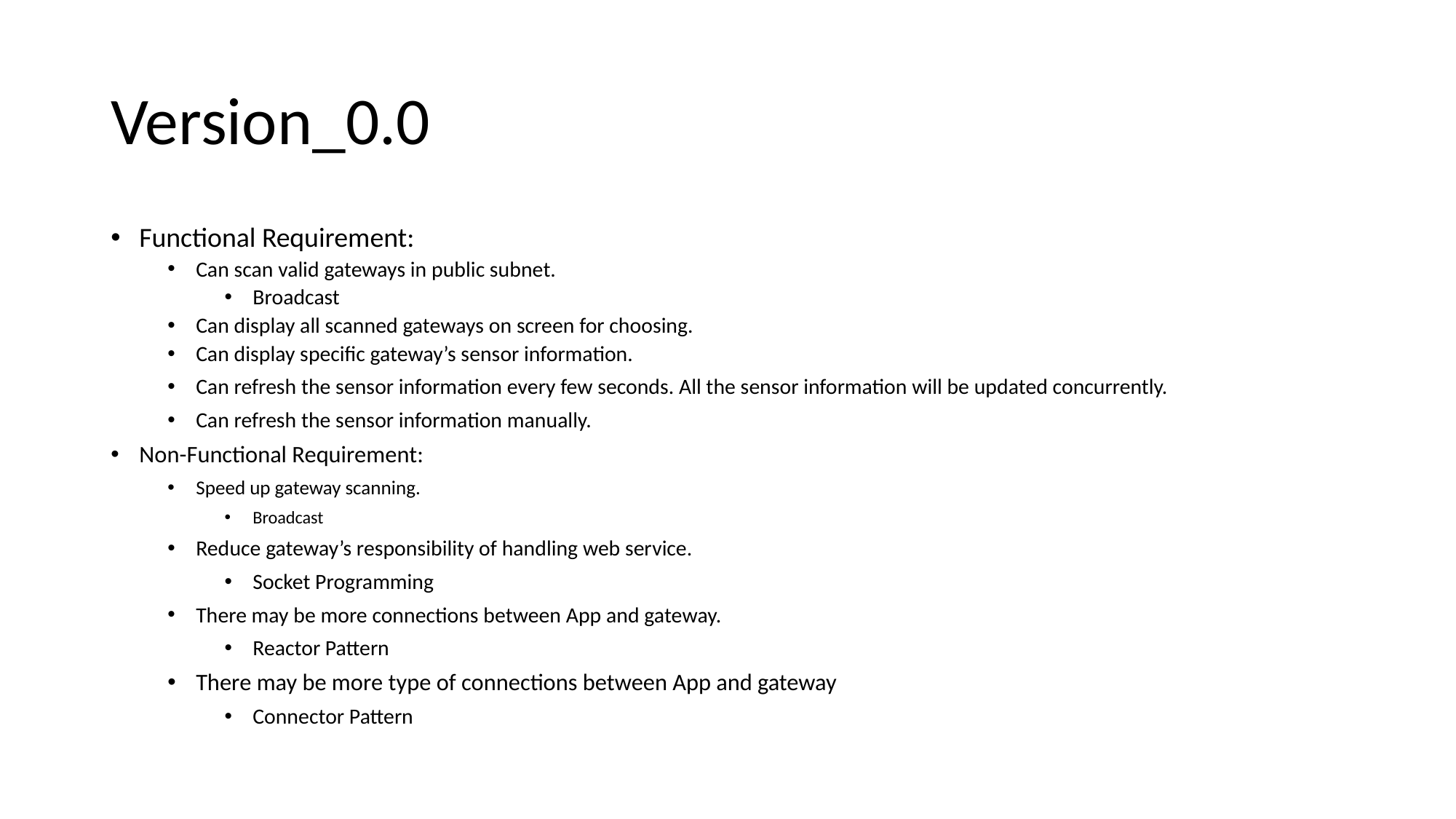

# Version_0.0
Functional Requirement:
Can scan valid gateways in public subnet.
Broadcast
Can display all scanned gateways on screen for choosing.
Can display specific gateway’s sensor information.
Can refresh the sensor information every few seconds. All the sensor information will be updated concurrently.
Can refresh the sensor information manually.
Non-Functional Requirement:
Speed up gateway scanning.
Broadcast
Reduce gateway’s responsibility of handling web service.
Socket Programming
There may be more connections between App and gateway.
Reactor Pattern
There may be more type of connections between App and gateway
Connector Pattern